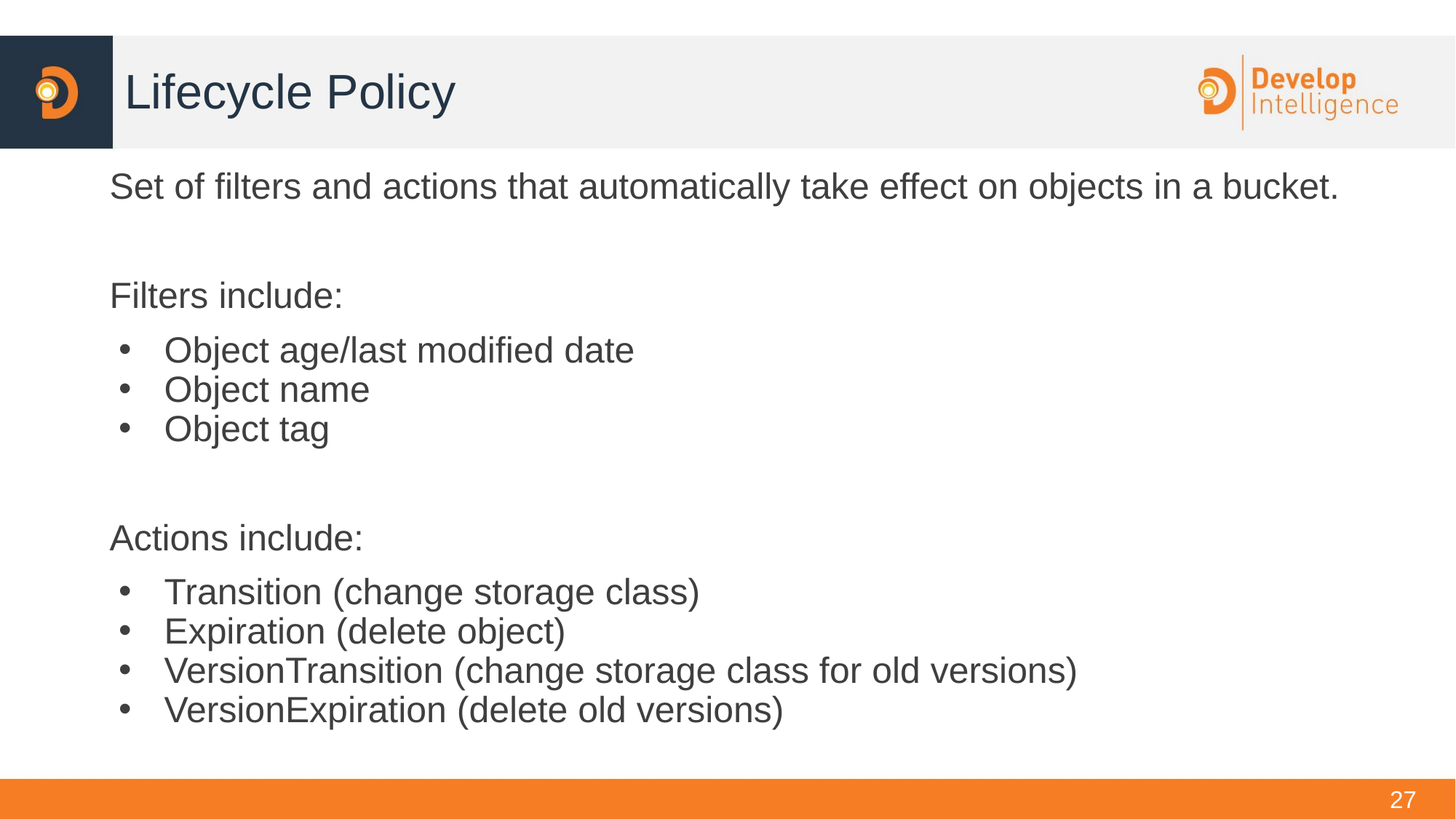

# Lifecycle Policy
Set of filters and actions that automatically take effect on objects in a bucket.

Filters include:
Object age/last modified date
Object name
Object tag

Actions include:
Transition (change storage class)
Expiration (delete object)
VersionTransition (change storage class for old versions)
VersionExpiration (delete old versions)
27